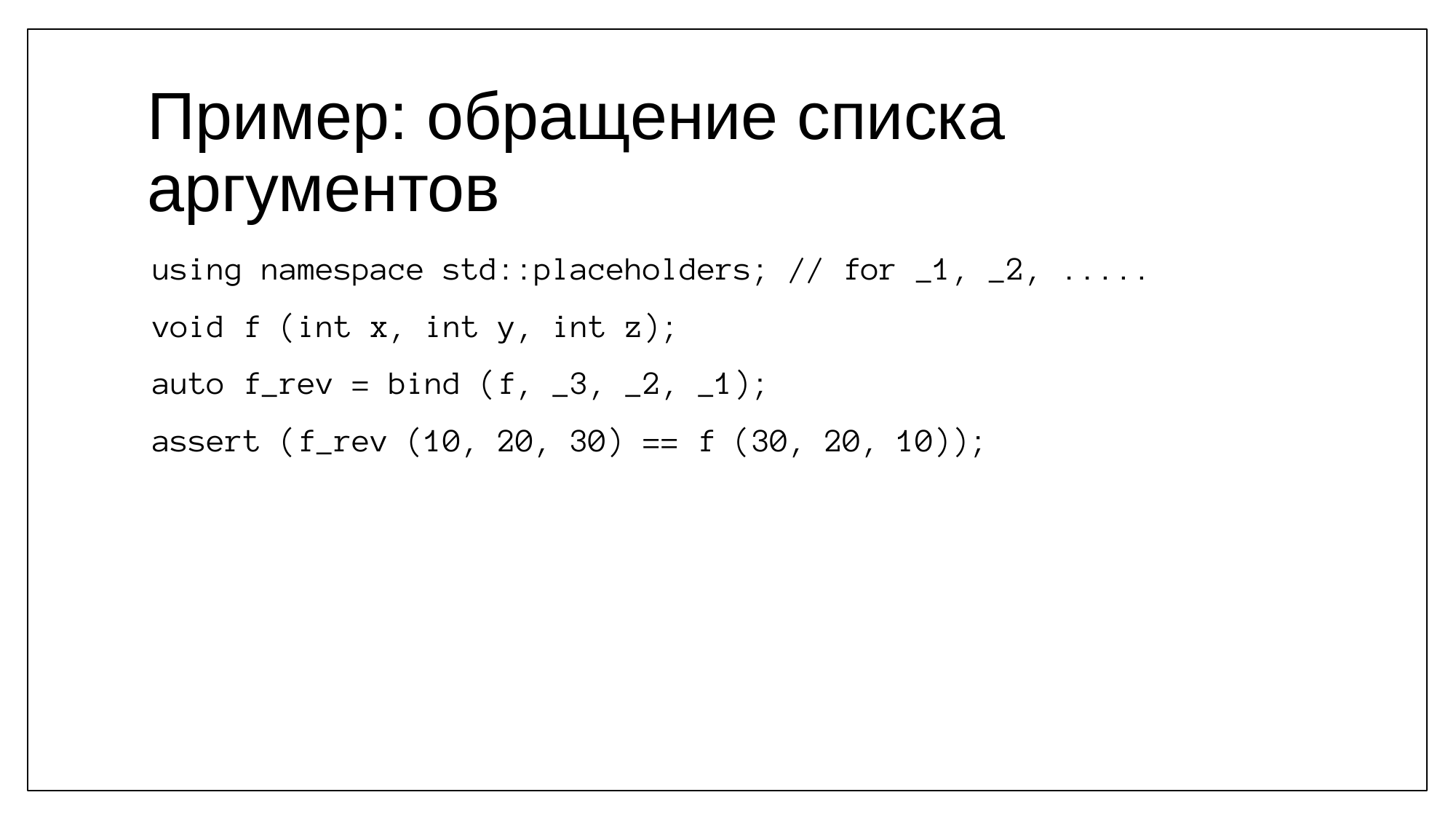

# Пример: обращение списка аргументов
using namespace std::placeholders; // for _1, _2, .....
void f (int x, int y, int z);
auto f_rev = bind (f, _3, _2, _1);
assert (f_rev (10, 20, 30) == f (30, 20, 10));